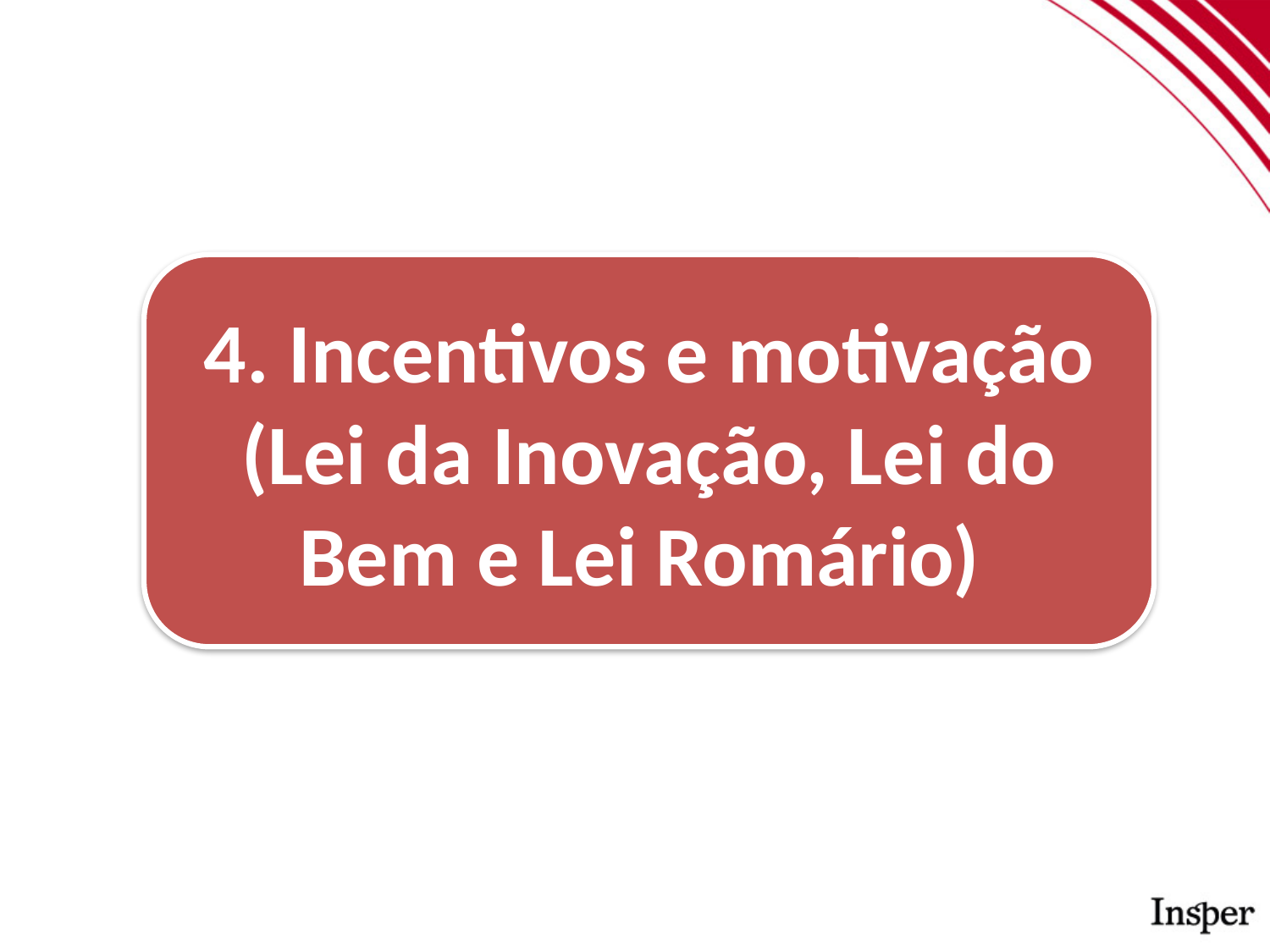

4. Incentivos e motivação (Lei da Inovação, Lei do Bem e Lei Romário)